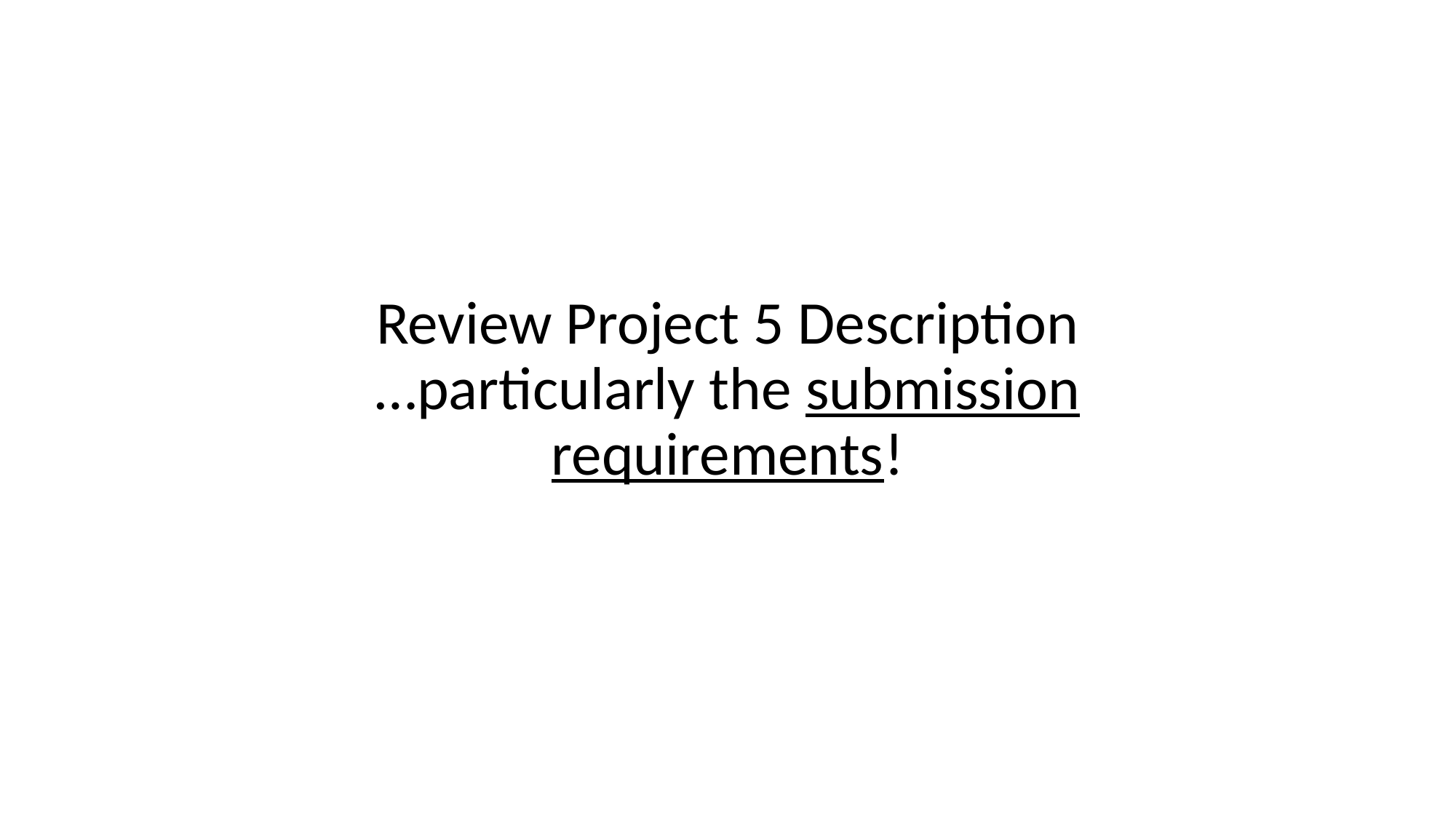

# Review Project 5 Description …particularly the submission requirements!